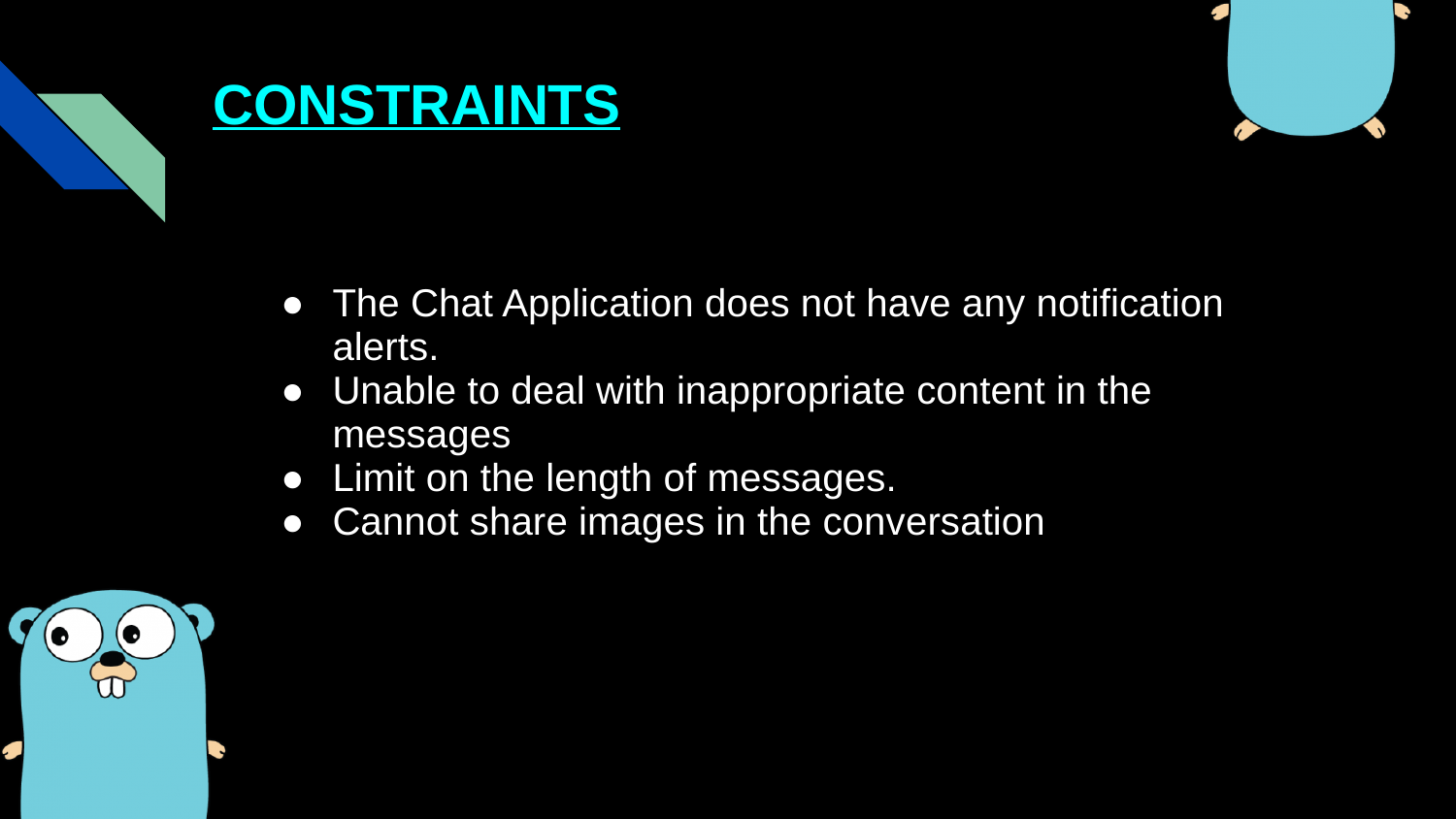

# CONSTRAINTS
The Chat Application does not have any notification alerts.
Unable to deal with inappropriate content in the messages
Limit on the length of messages.
Cannot share images in the conversation